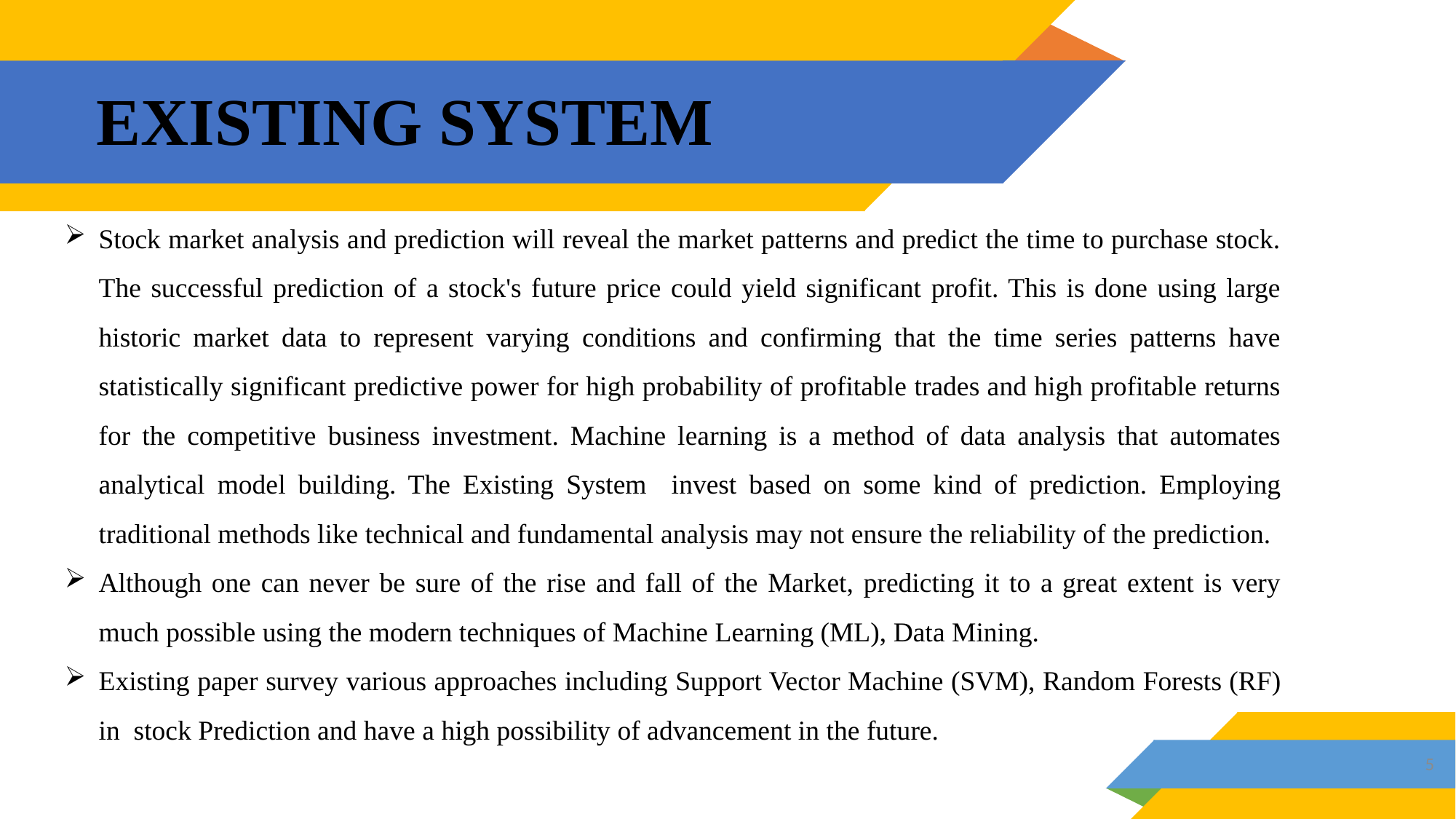

# EXISTING SYSTEM
Stock market analysis and prediction will reveal the market patterns and predict the time to purchase stock. The successful prediction of a stock's future price could yield significant profit. This is done using large historic market data to represent varying conditions and confirming that the time series patterns have statistically significant predictive power for high probability of profitable trades and high profitable returns for the competitive business investment. Machine learning is a method of data analysis that automates analytical model building. The Existing System  invest based on some kind of prediction. Employing traditional methods like technical and fundamental analysis may not ensure the reliability of the prediction.
Although one can never be sure of the rise and fall of the Market, predicting it to a great extent is very much possible using the modern techniques of Machine Learning (ML), Data Mining.
Existing paper survey various approaches including Support Vector Machine (SVM), Random Forests (RF) in  stock Prediction and have a high possibility of advancement in the future.

5